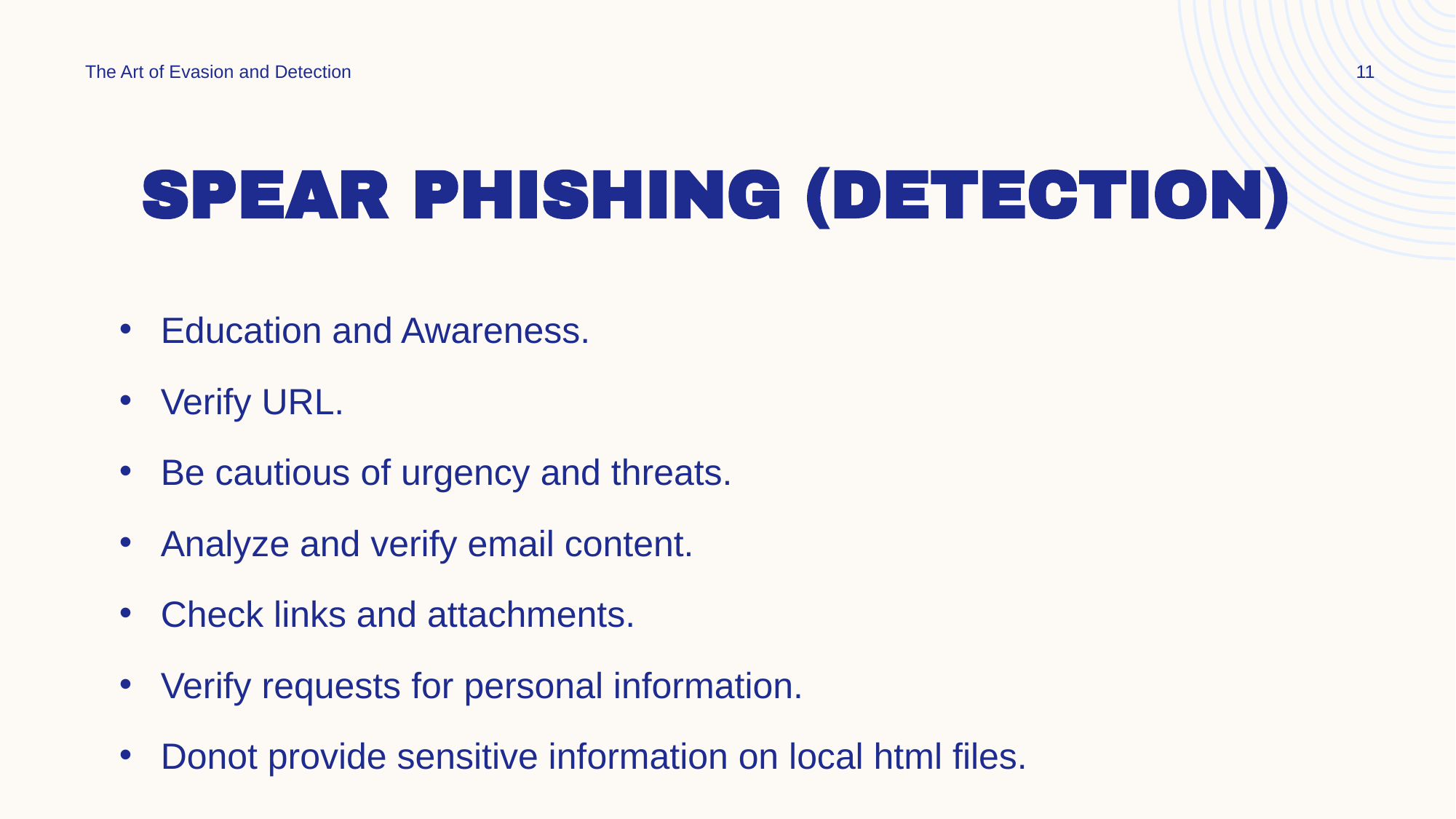

The Art of Evasion and Detection
11
# Spear Phishing (Detection)

Education and Awareness.
Verify URL.
Be cautious of urgency and threats.
Analyze and verify email content.
Check links and attachments.
Verify requests for personal information.
Donot provide sensitive information on local html files.